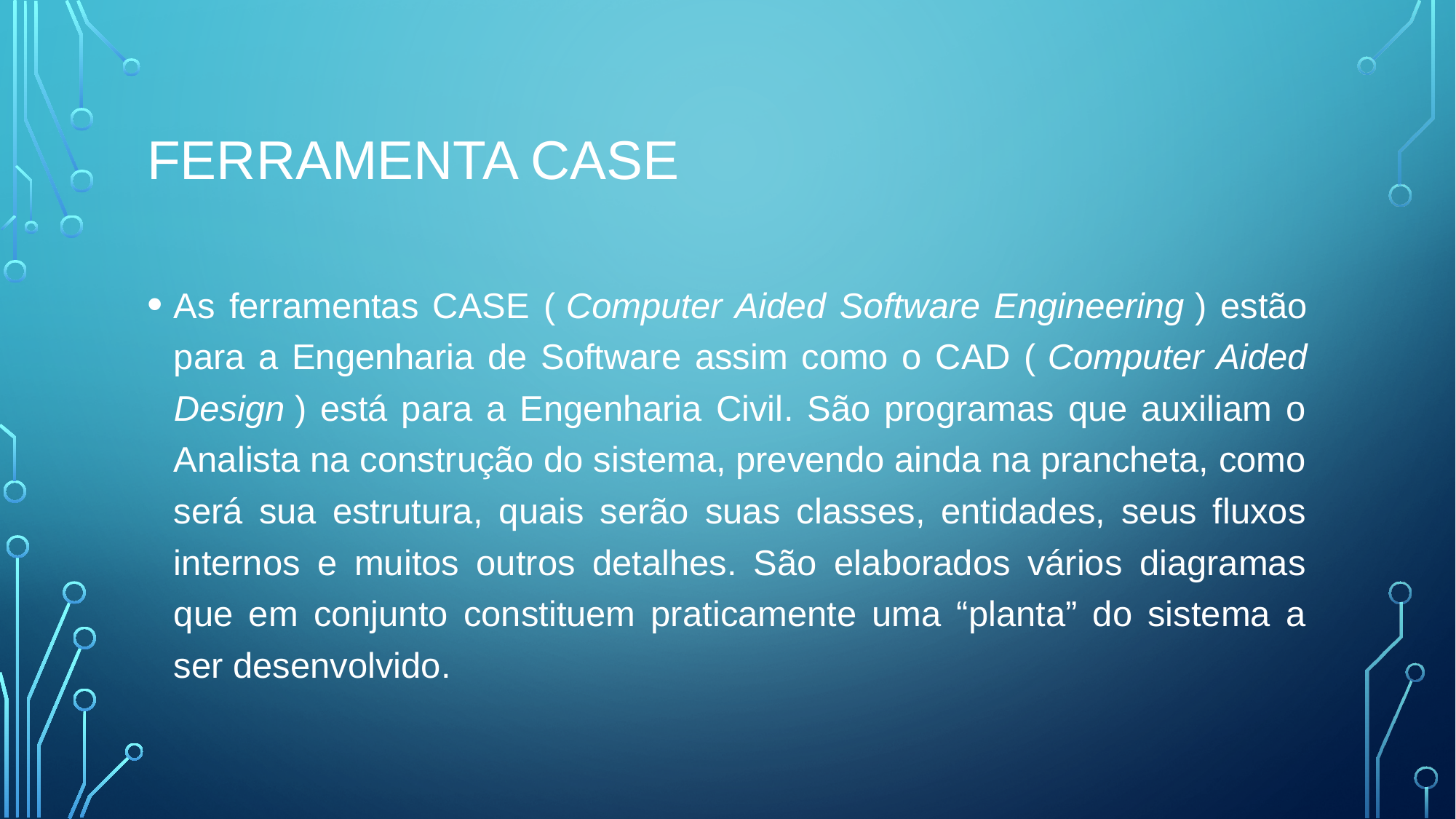

# Ferramenta case
As ferramentas CASE ( Computer Aided Software Engineering ) estão para a Engenharia de Software assim como o CAD ( Computer Aided Design ) está para a Engenharia Civil. São programas que auxiliam o Analista na construção do sistema, prevendo ainda na prancheta, como será sua estrutura, quais serão suas classes, entidades, seus fluxos internos e muitos outros detalhes. São elaborados vários diagramas que em conjunto constituem praticamente uma “planta” do sistema a ser desenvolvido.